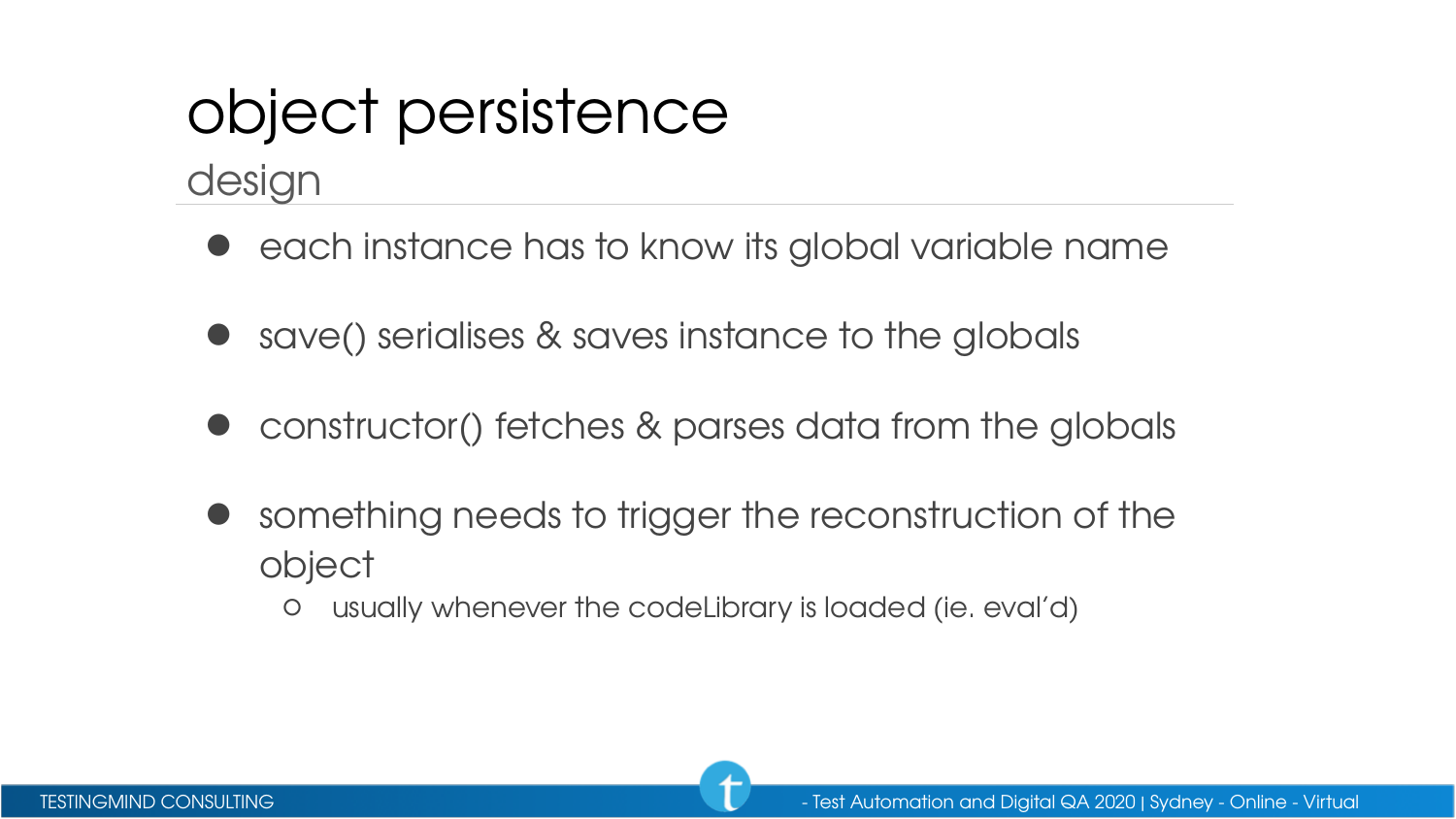

# object persistence
design
each instance has to know its global variable name
save() serialises & saves instance to the globals
constructor() fetches & parses data from the globals
something needs to trigger the reconstruction of the object
usually whenever the codeLibrary is loaded (ie. eval’d)